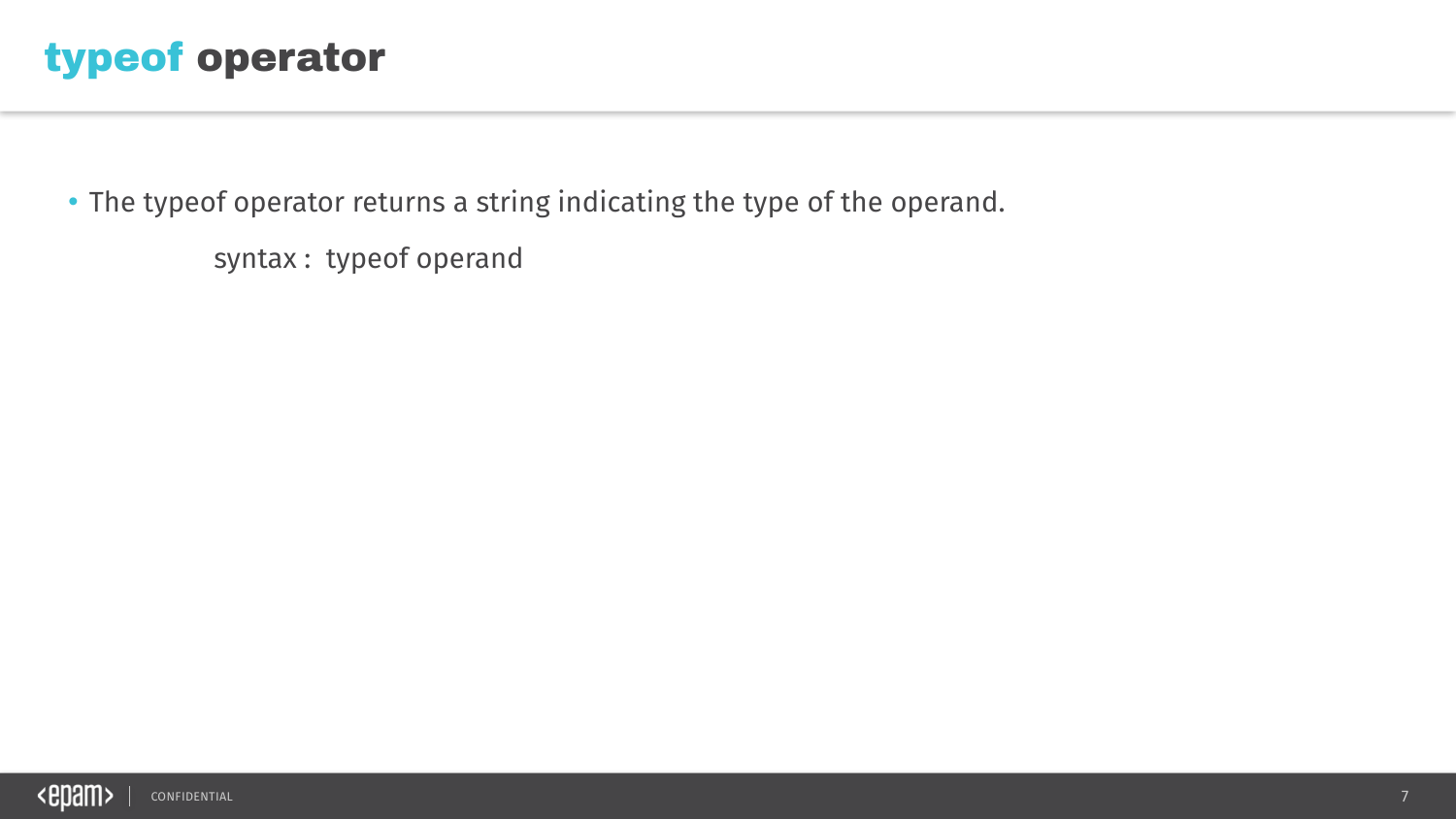

typeof operator
The typeof operator returns a string indicating the type of the operand.
	syntax :  typeof operand